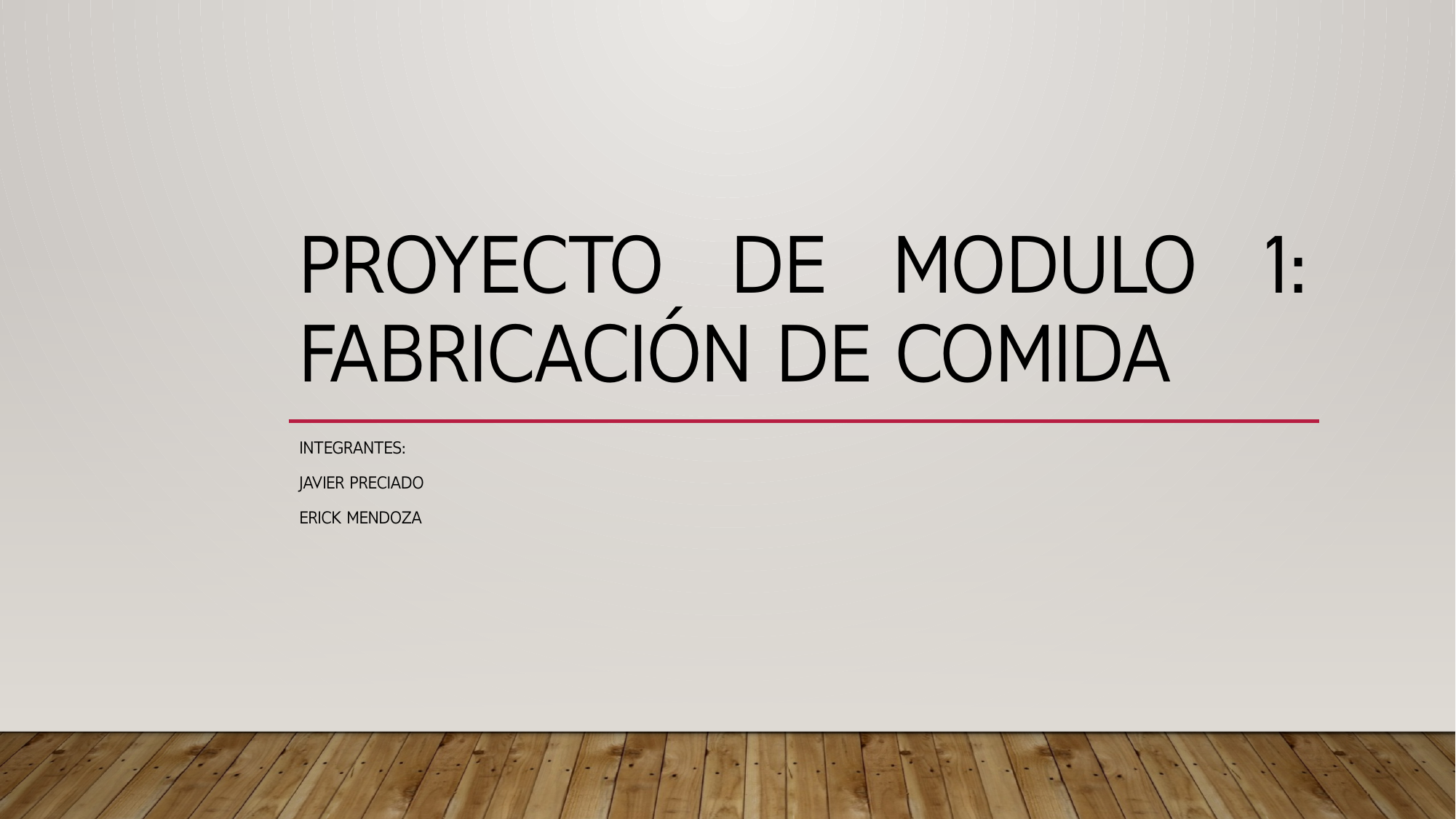

# Proyecto de modulo 1: Fabricación de comida
Integrantes:
Javier Preciado
Erick Mendoza